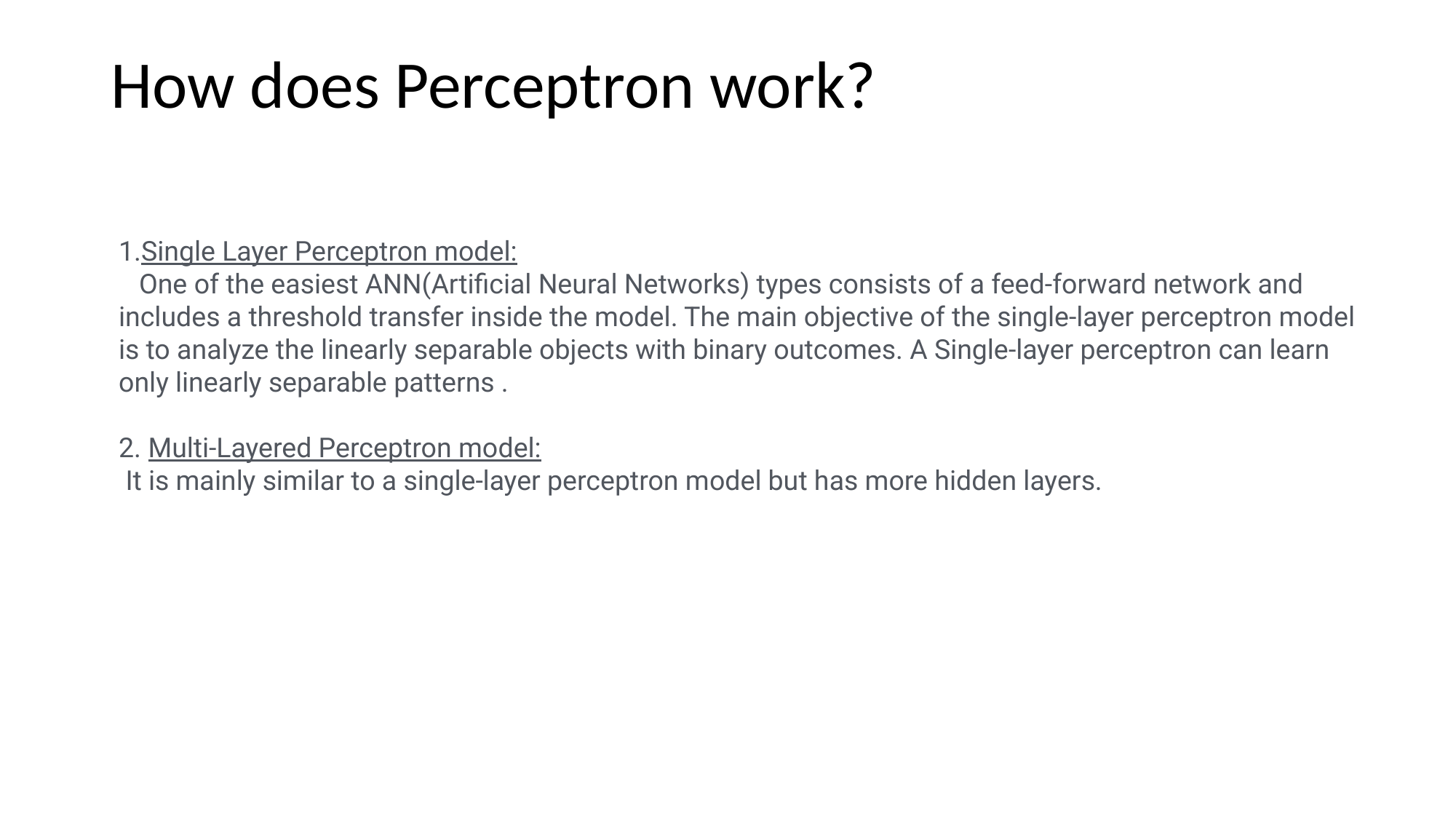

# How does Perceptron work?

Single Layer Perceptron model:
   One of the easiest ANN(Artificial Neural Networks) types consists of a feed-forward network and includes a threshold transfer inside the model. The main objective of the single-layer perceptron model is to analyze the linearly separable objects with binary outcomes. A Single-layer perceptron can learn only linearly separable patterns .

2. Multi-Layered Perceptron model:
 It is mainly similar to a single-layer perceptron model but has more hidden layers.